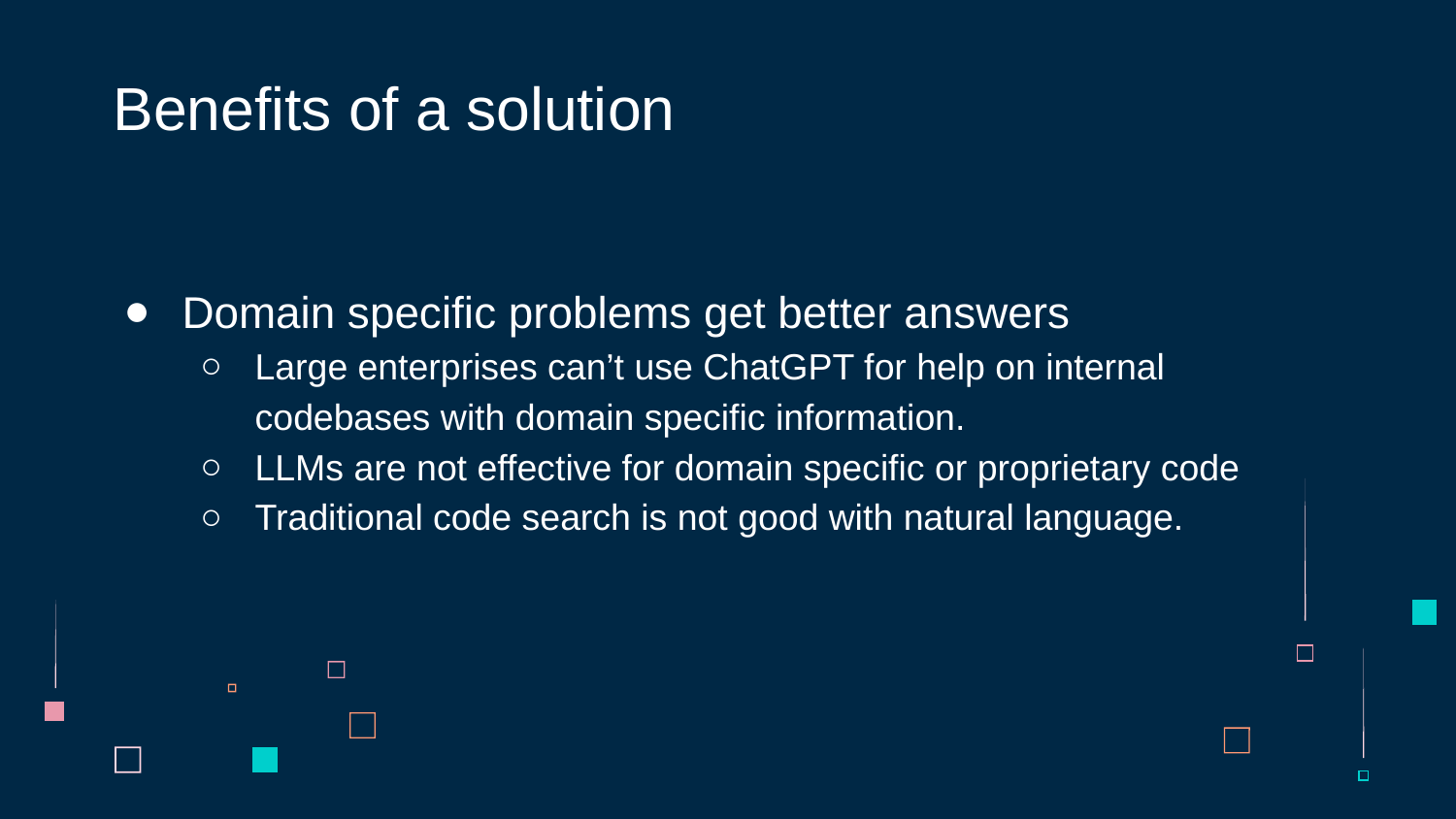

# Benefits of a solution
Domain specific problems get better answers
Large enterprises can’t use ChatGPT for help on internal codebases with domain specific information.
LLMs are not effective for domain specific or proprietary code
Traditional code search is not good with natural language.